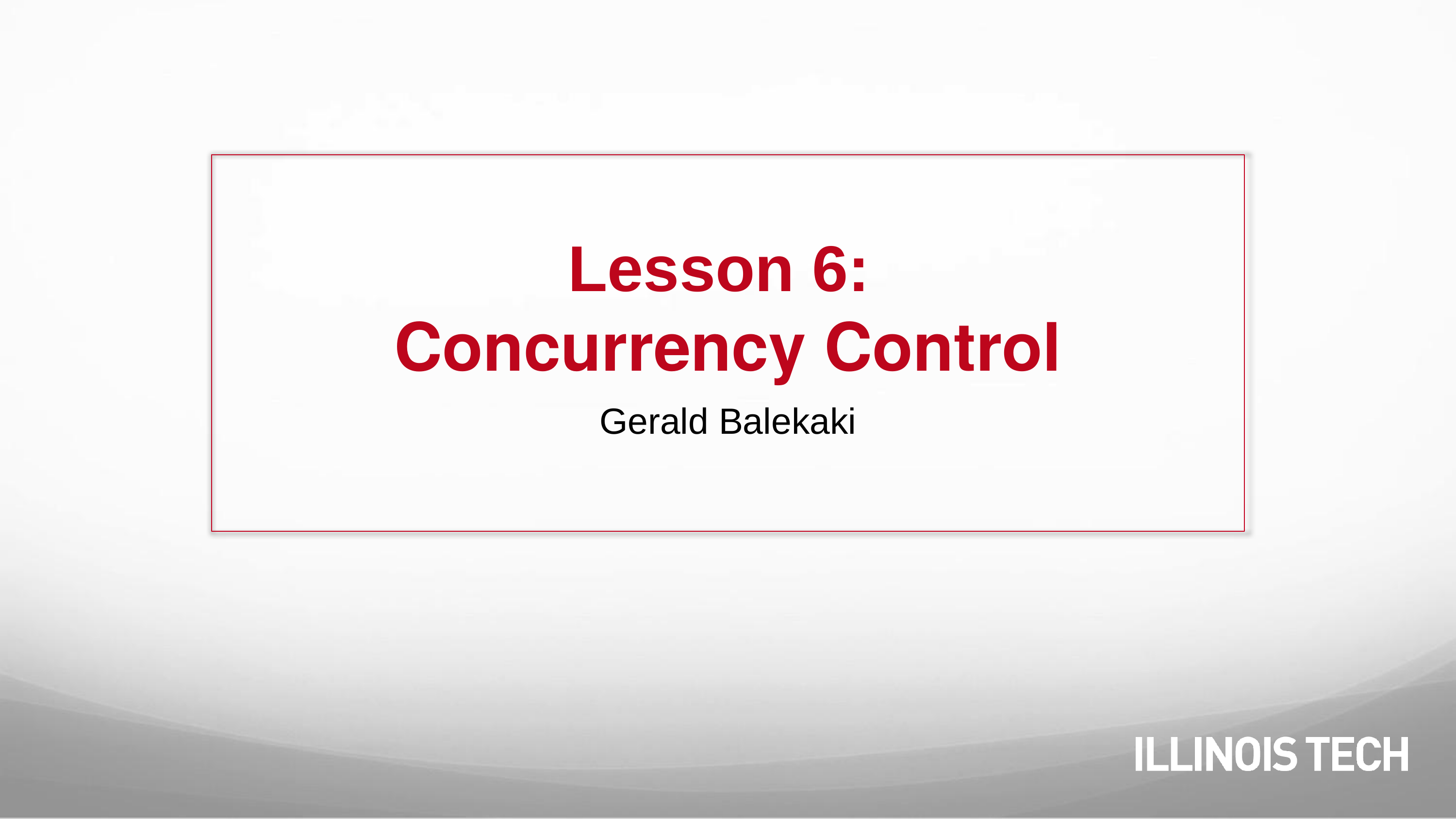

# Lesson 6: Concurrency Control
Gerald Balekaki